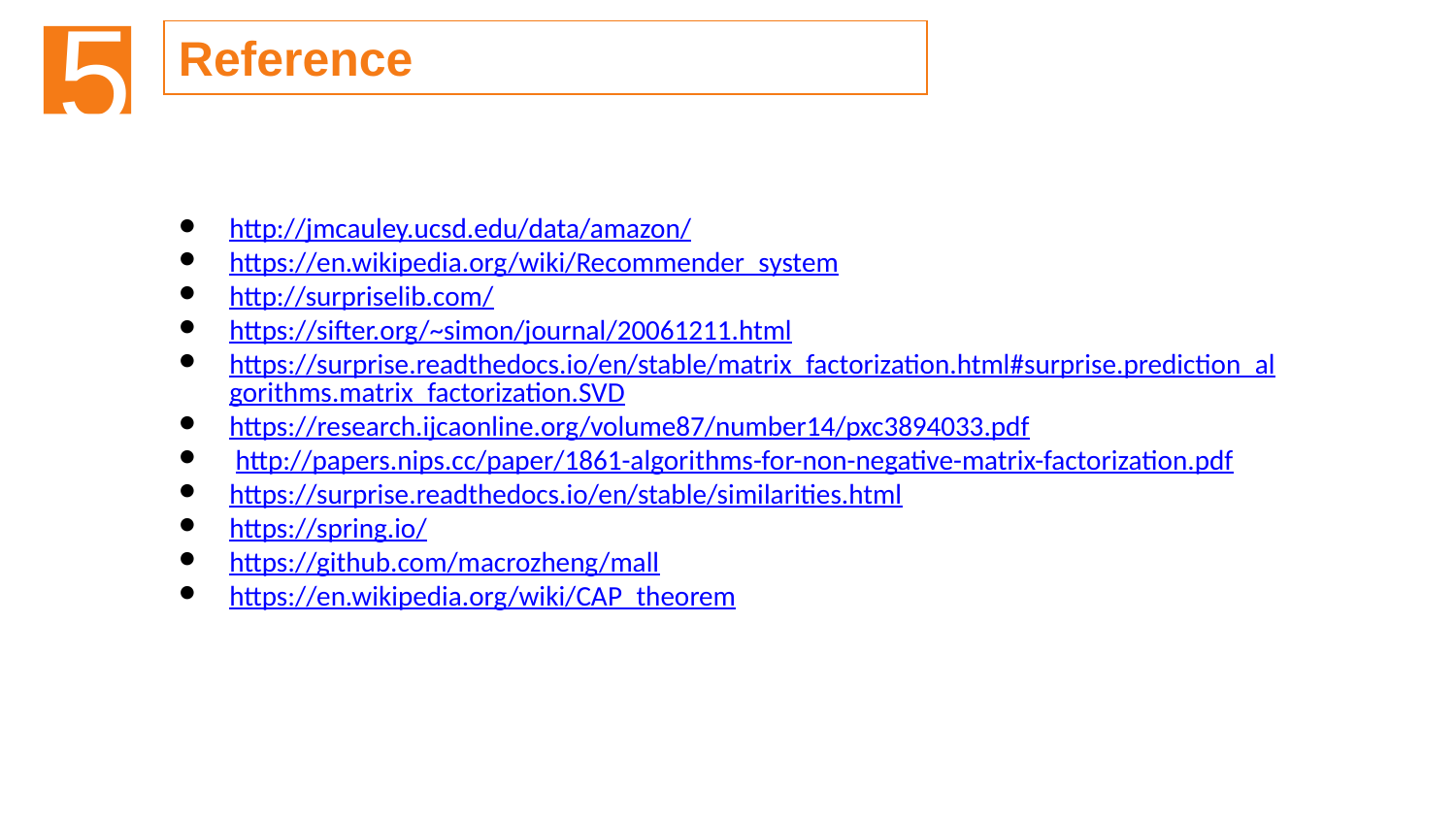

Reference
5
http://jmcauley.ucsd.edu/data/amazon/
https://en.wikipedia.org/wiki/Recommender_system
http://surpriselib.com/
https://sifter.org/~simon/journal/20061211.html
https://surprise.readthedocs.io/en/stable/matrix_factorization.html#surprise.prediction_algorithms.matrix_factorization.SVD
https://research.ijcaonline.org/volume87/number14/pxc3894033.pdf
 http://papers.nips.cc/paper/1861-algorithms-for-non-negative-matrix-factorization.pdf
https://surprise.readthedocs.io/en/stable/similarities.html
https://spring.io/
https://github.com/macrozheng/mall
https://en.wikipedia.org/wiki/CAP_theorem